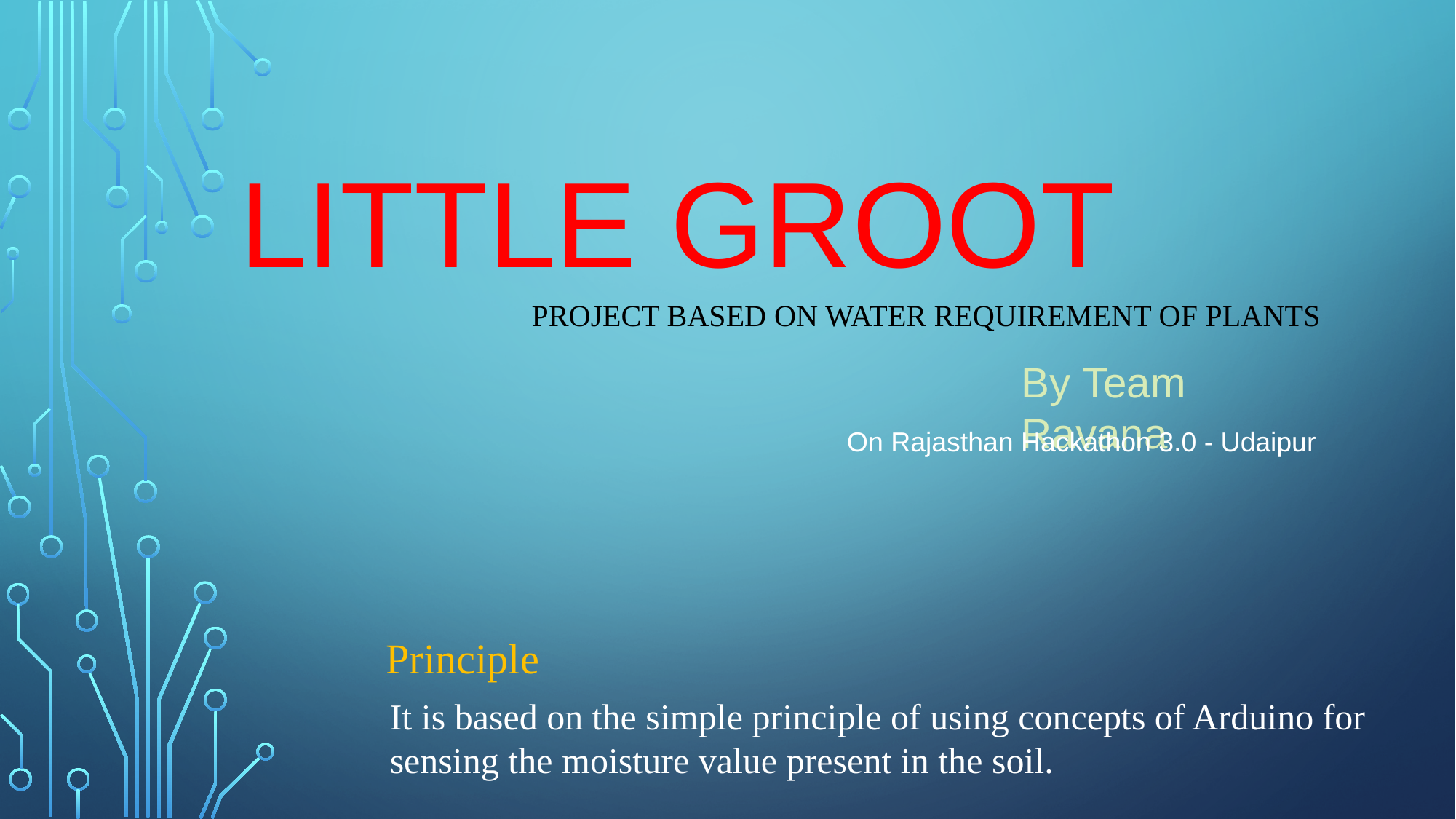

# Little Groot
Project based on water requirement of plants

By Team Ravana
On Rajasthan Hackathon 3.0 - Udaipur
Principle
It is based on the simple principle of using concepts of Arduino for sensing the moisture value present in the soil.